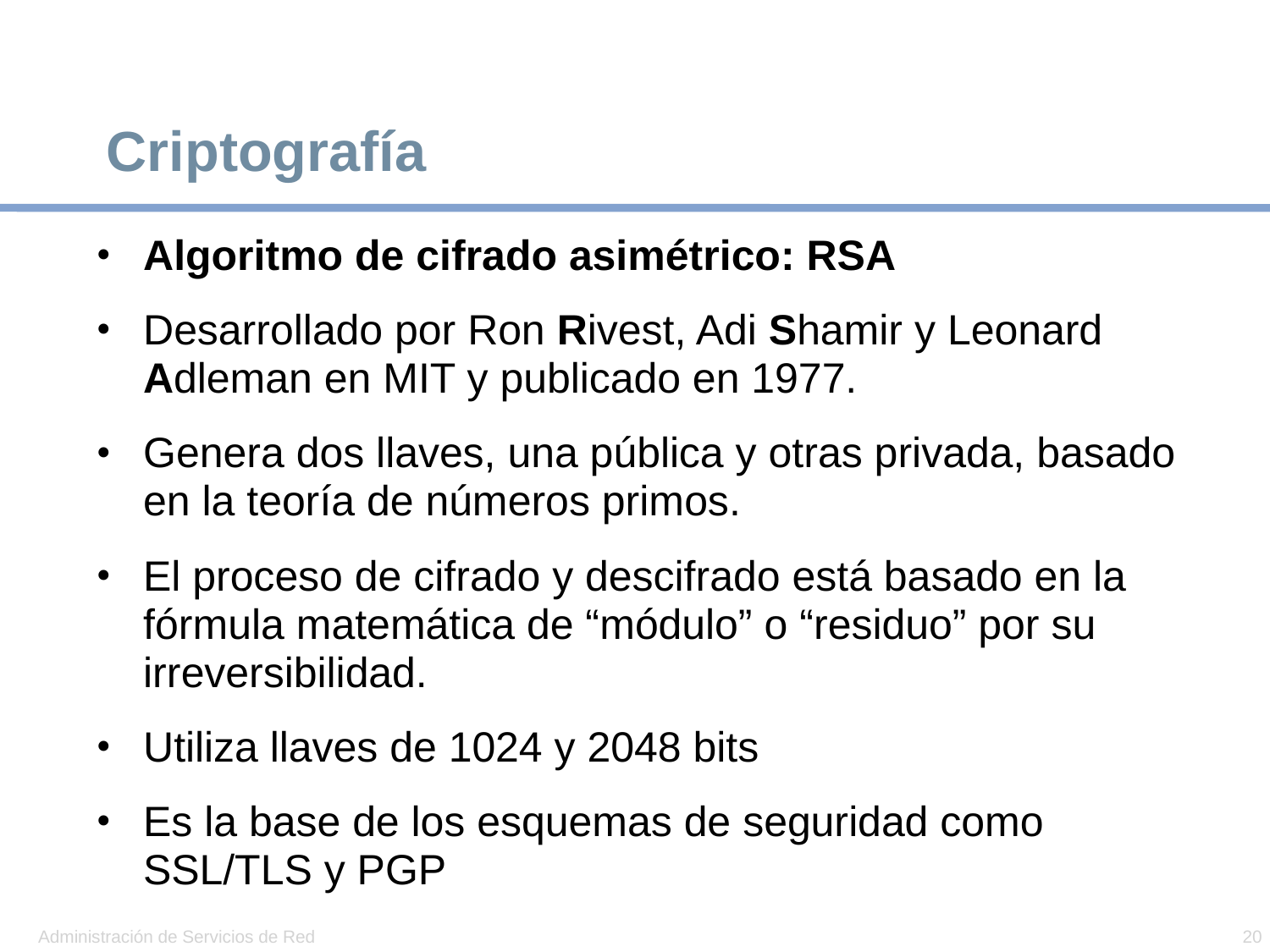

# Criptografía
Algoritmo de cifrado asimétrico: RSA
Desarrollado por Ron Rivest, Adi Shamir y Leonard Adleman en MIT y publicado en 1977.
Genera dos llaves, una pública y otras privada, basado en la teoría de números primos.
El proceso de cifrado y descifrado está basado en la fórmula matemática de “módulo” o “residuo” por su irreversibilidad.
Utiliza llaves de 1024 y 2048 bits
Es la base de los esquemas de seguridad como SSL/TLS y PGP